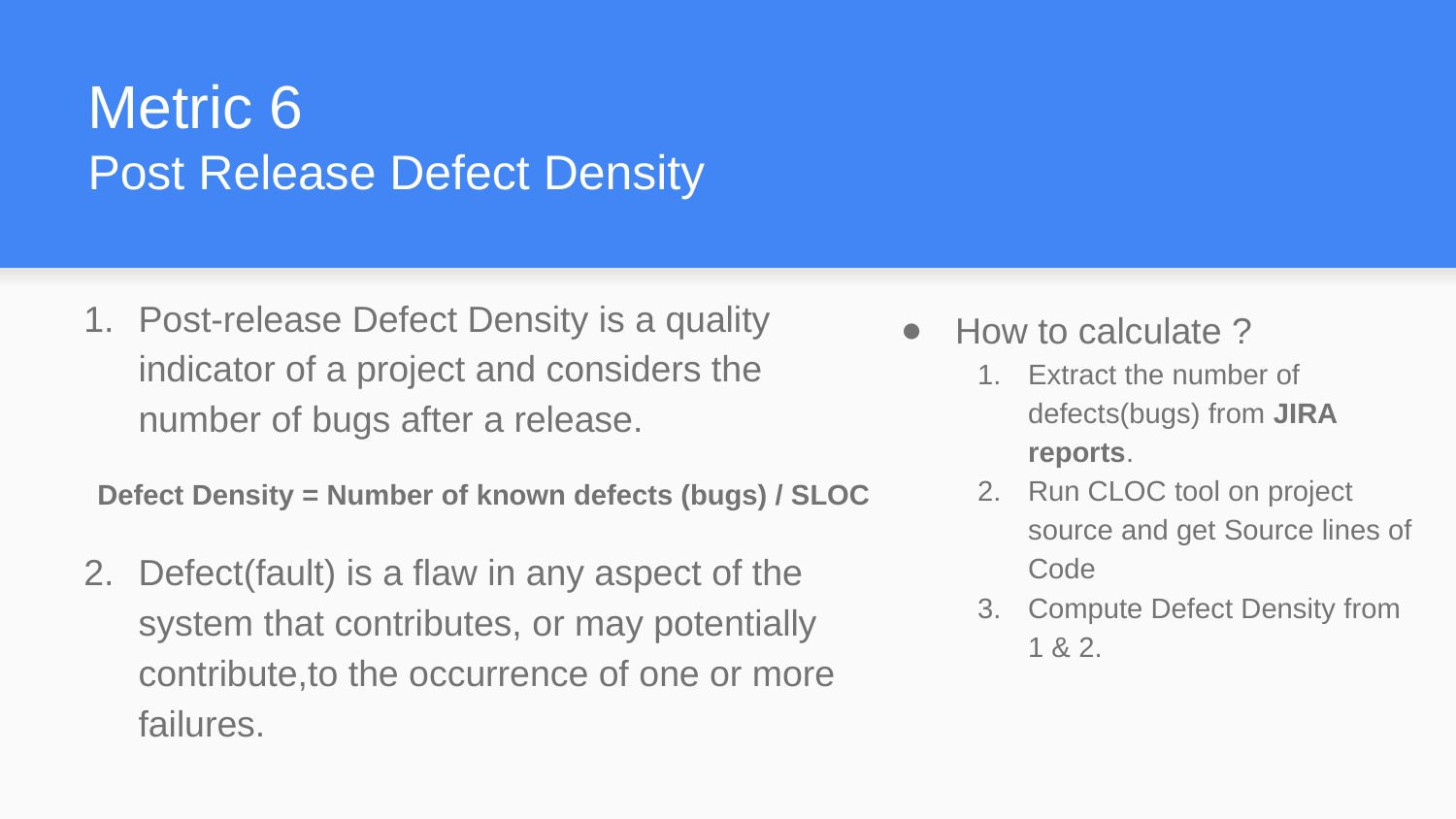

# Metric 6
Post Release Defect Density

Post-release Defect Density is a quality indicator of a project and considers the number of bugs after a release.
    Defect Density = Number of known defects (bugs) / SLOC
Defect(fault) is a flaw in any aspect of the system that contributes, or may potentially contribute,to the occurrence of one or more failures.

How to calculate ?
Extract the number of defects(bugs) from JIRA reports.
Run CLOC tool on project source and get Source lines of Code
Compute Defect Density from 1 & 2.